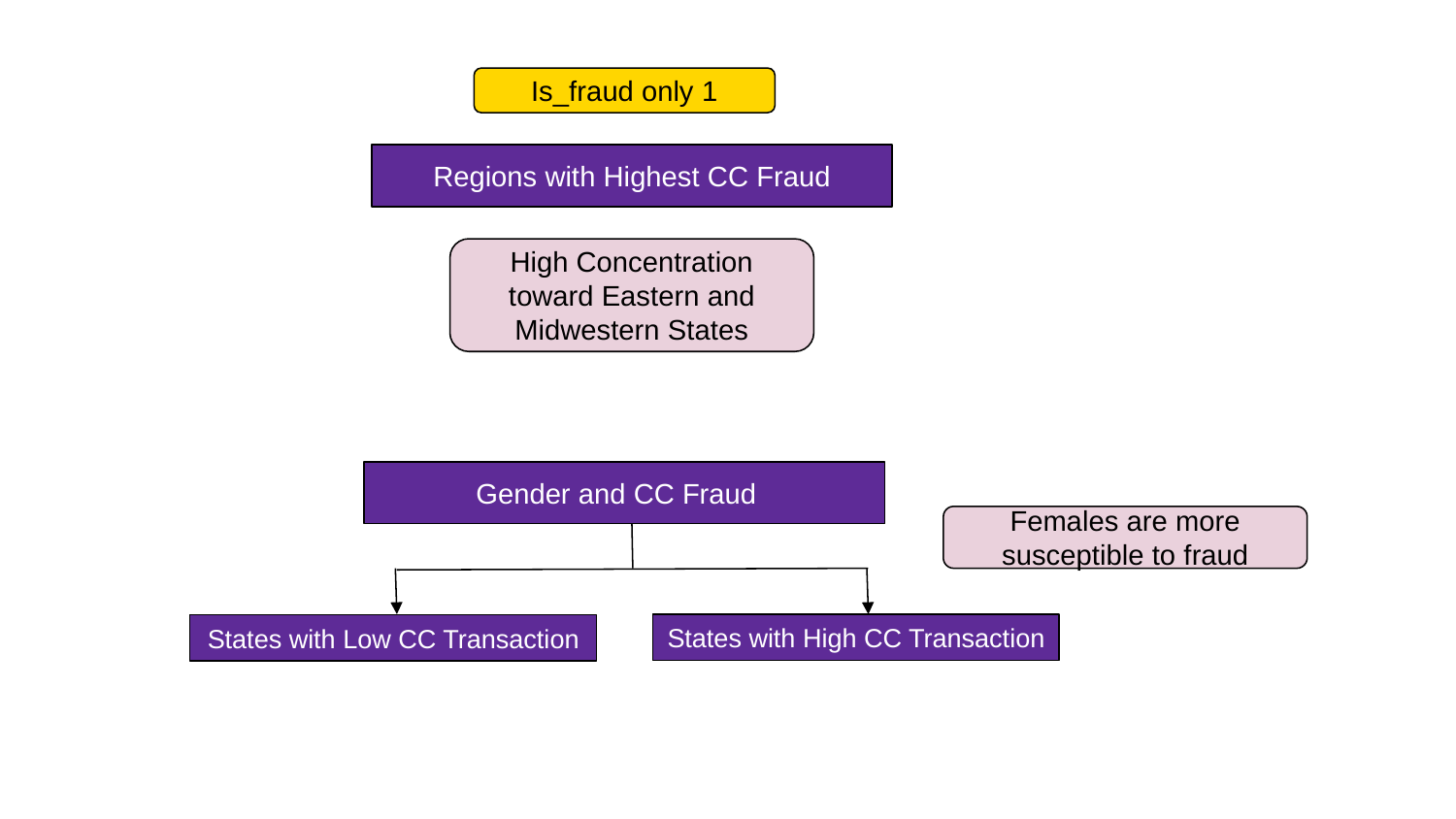

Is_fraud only 1
Regions with Highest CC Fraud
High Concentration toward Eastern and Midwestern States
Gender and CC Fraud
Females are more susceptible to fraud
States with High CC Transaction
States with Low CC Transaction